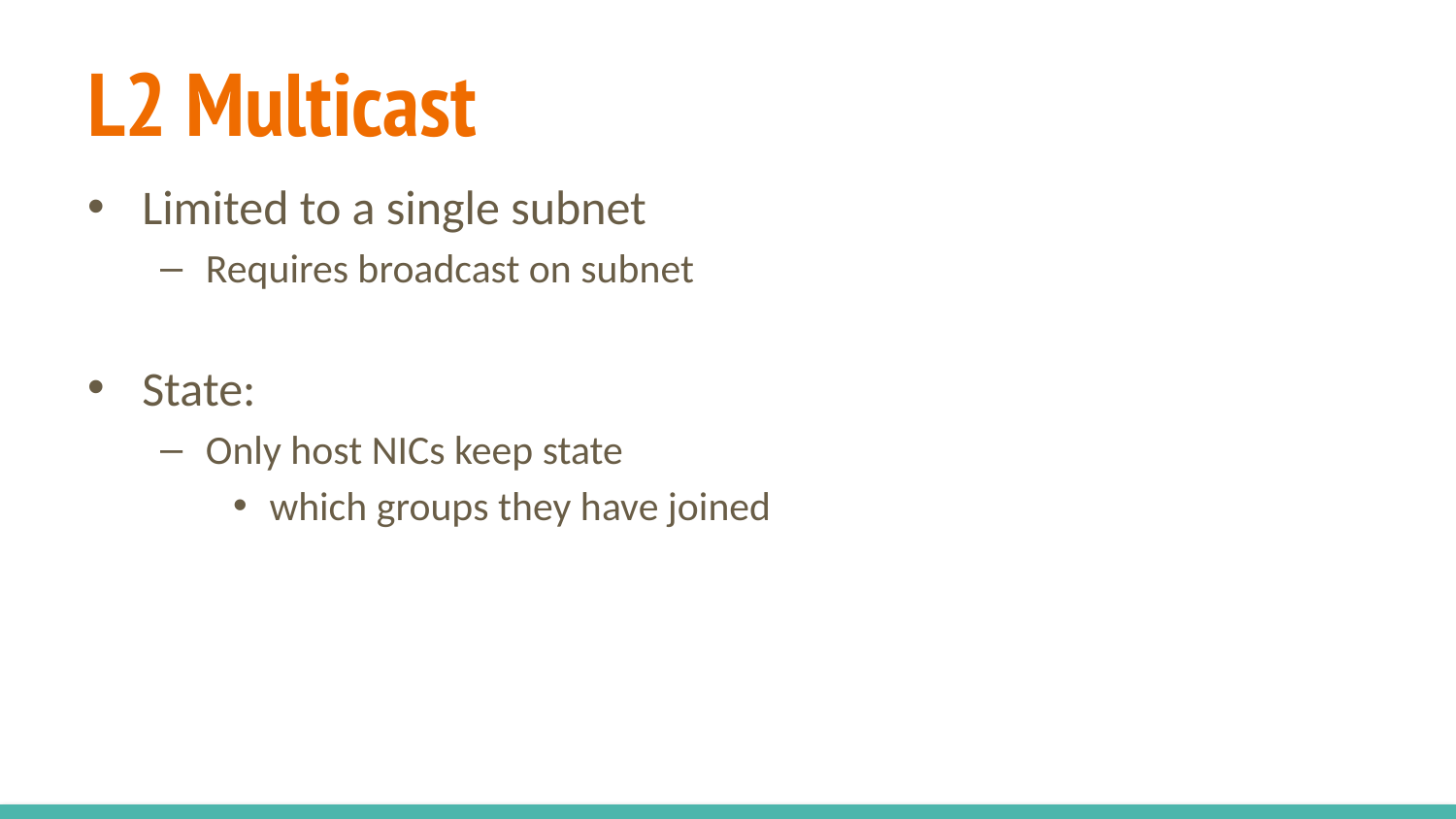

# L2 Multicast
Limited to a single subnet
Requires broadcast on subnet

State:
Only host NICs keep state
which groups they have joined